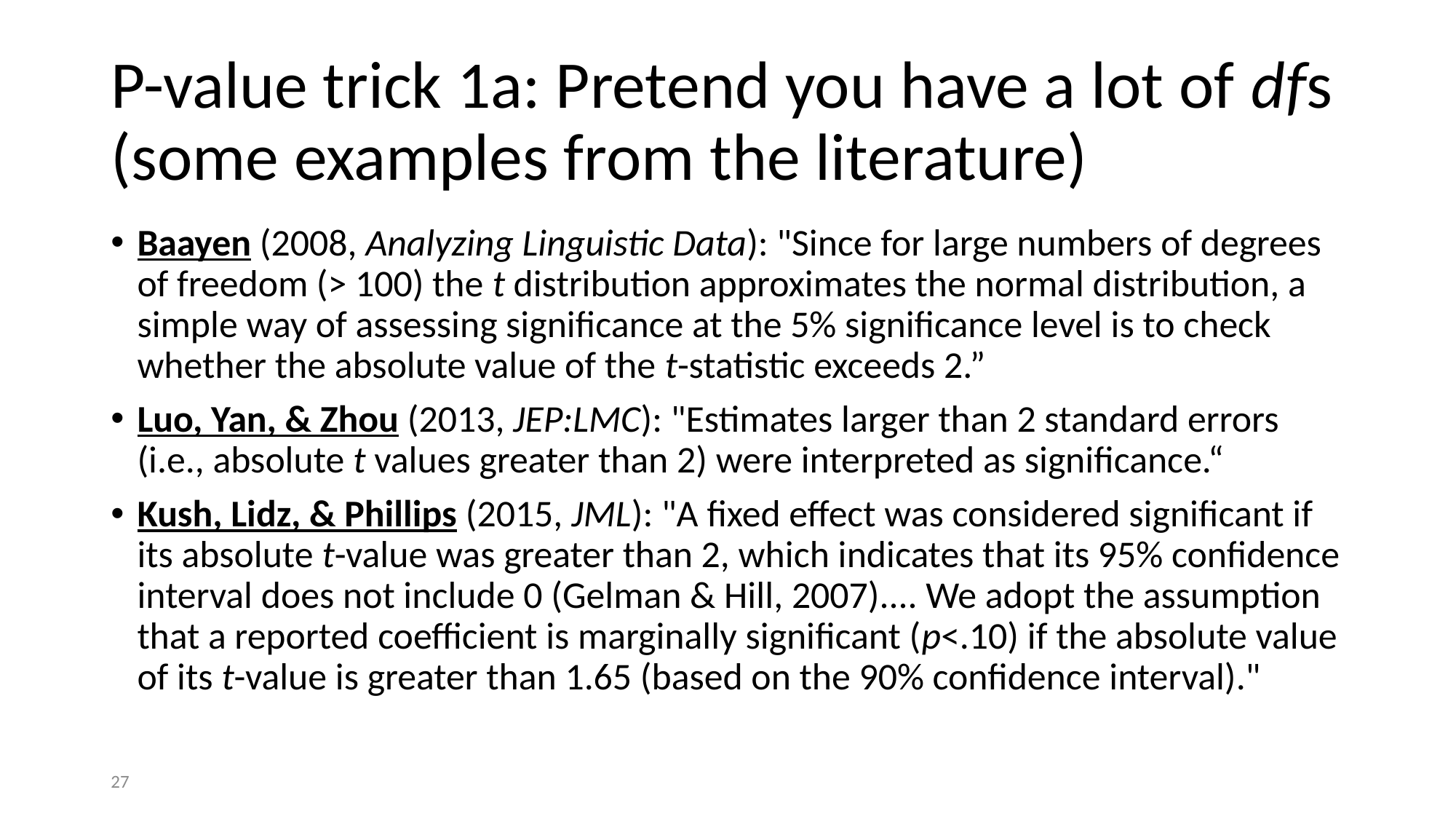

# P-value trick 1a: Pretend you have a lot of dfs (some examples from the literature)
Baayen (2008, Analyzing Linguistic Data): "Since for large numbers of degrees of freedom (> 100) the t distribution approximates the normal distribution, a simple way of assessing significance at the 5% significance level is to check whether the absolute value of the t-statistic exceeds 2.”
Luo, Yan, & Zhou (2013, JEP:LMC): "Estimates larger than 2 standard errors (i.e., absolute t values greater than 2) were interpreted as significance.“
Kush, Lidz, & Phillips (2015, JML): "A fixed effect was considered significant if its absolute t-value was greater than 2, which indicates that its 95% confidence interval does not include 0 (Gelman & Hill, 2007).... We adopt the assumption that a reported coefficient is marginally significant (p<.10) if the absolute value of its t-value is greater than 1.65 (based on the 90% confidence interval)."
27